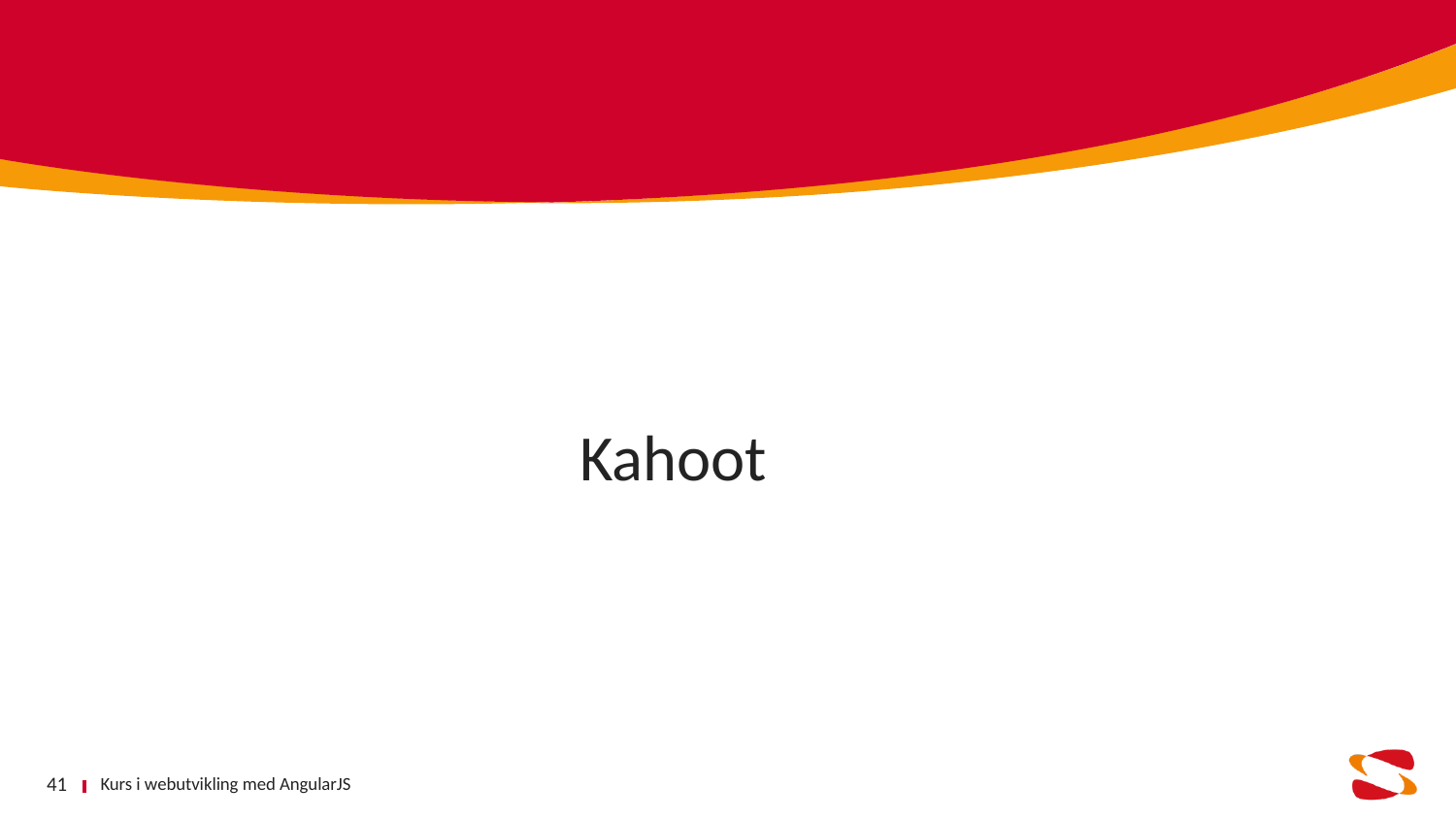

Kahoot
Kurs i webutvikling med AngularJS
41